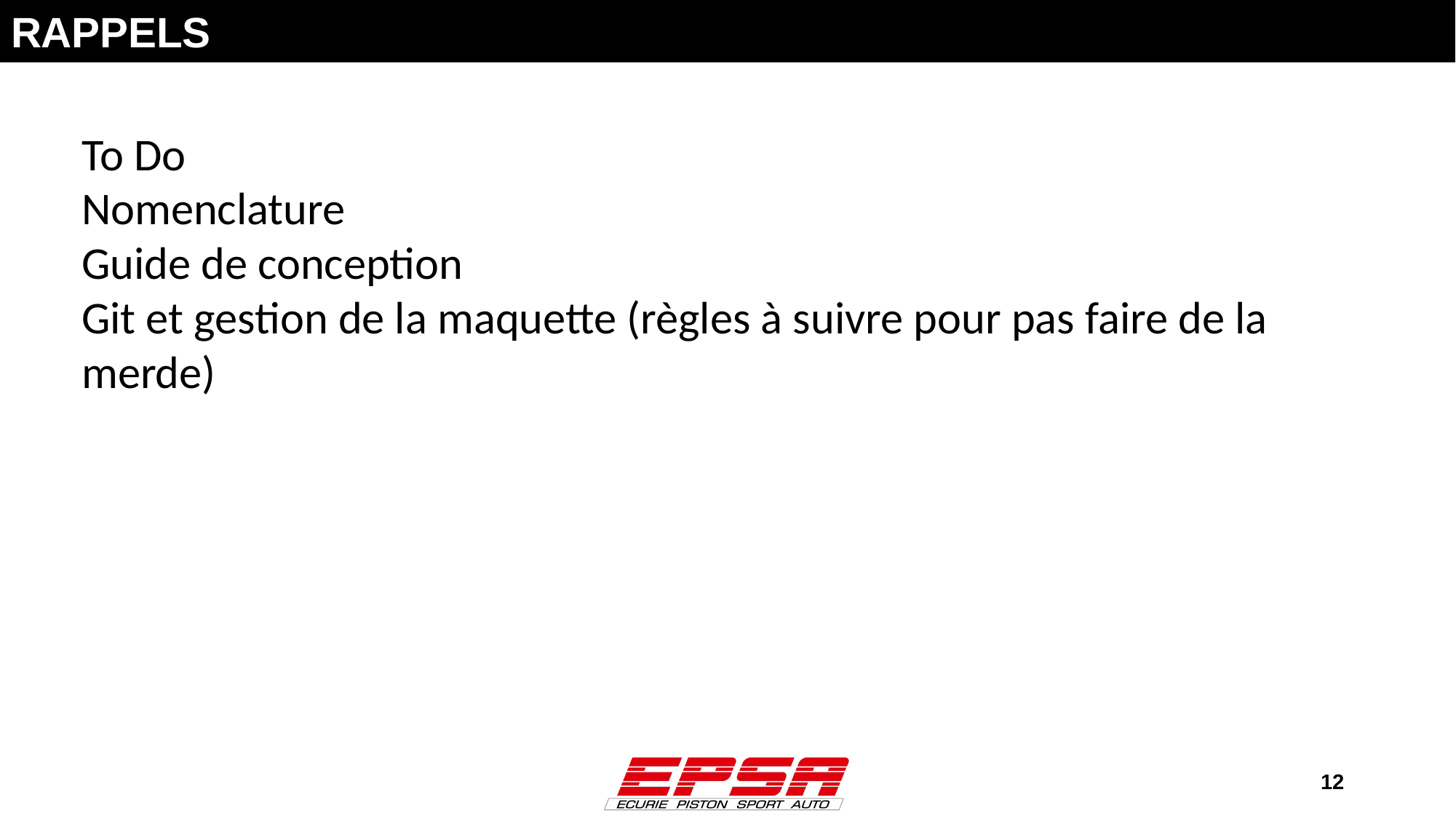

RAPPELS
To Do
Nomenclature
Guide de conception
Git et gestion de la maquette (règles à suivre pour pas faire de la merde)
12